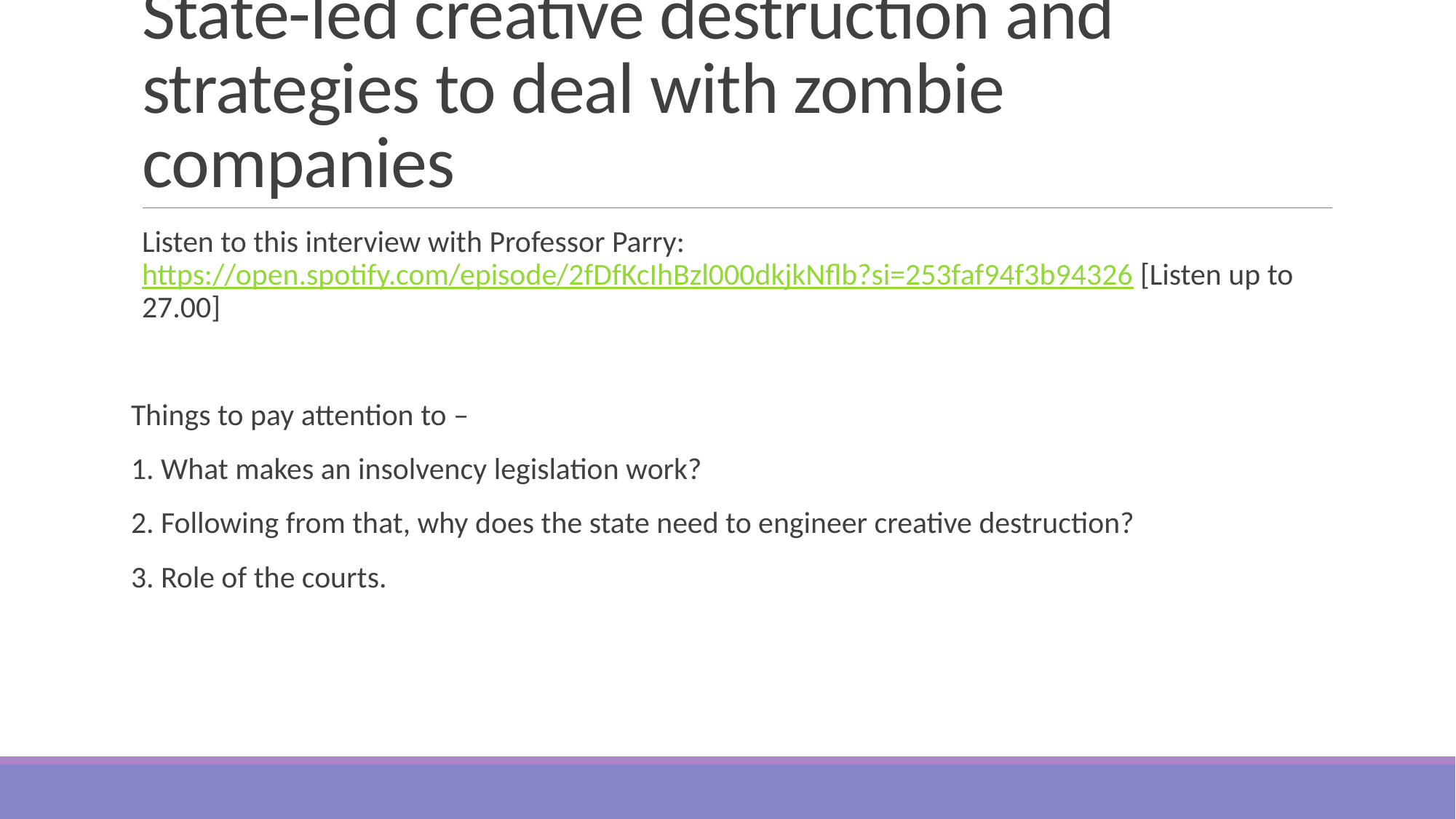

# State-led creative destruction and strategies to deal with zombie companies
Listen to this interview with Professor Parry: https://open.spotify.com/episode/2fDfKcIhBzl000dkjkNflb?si=253faf94f3b94326 [Listen up to 27.00]

Things to pay attention to –
1. What makes an insolvency legislation work?
2. Following from that, why does the state need to engineer creative destruction?
3. Role of the courts.